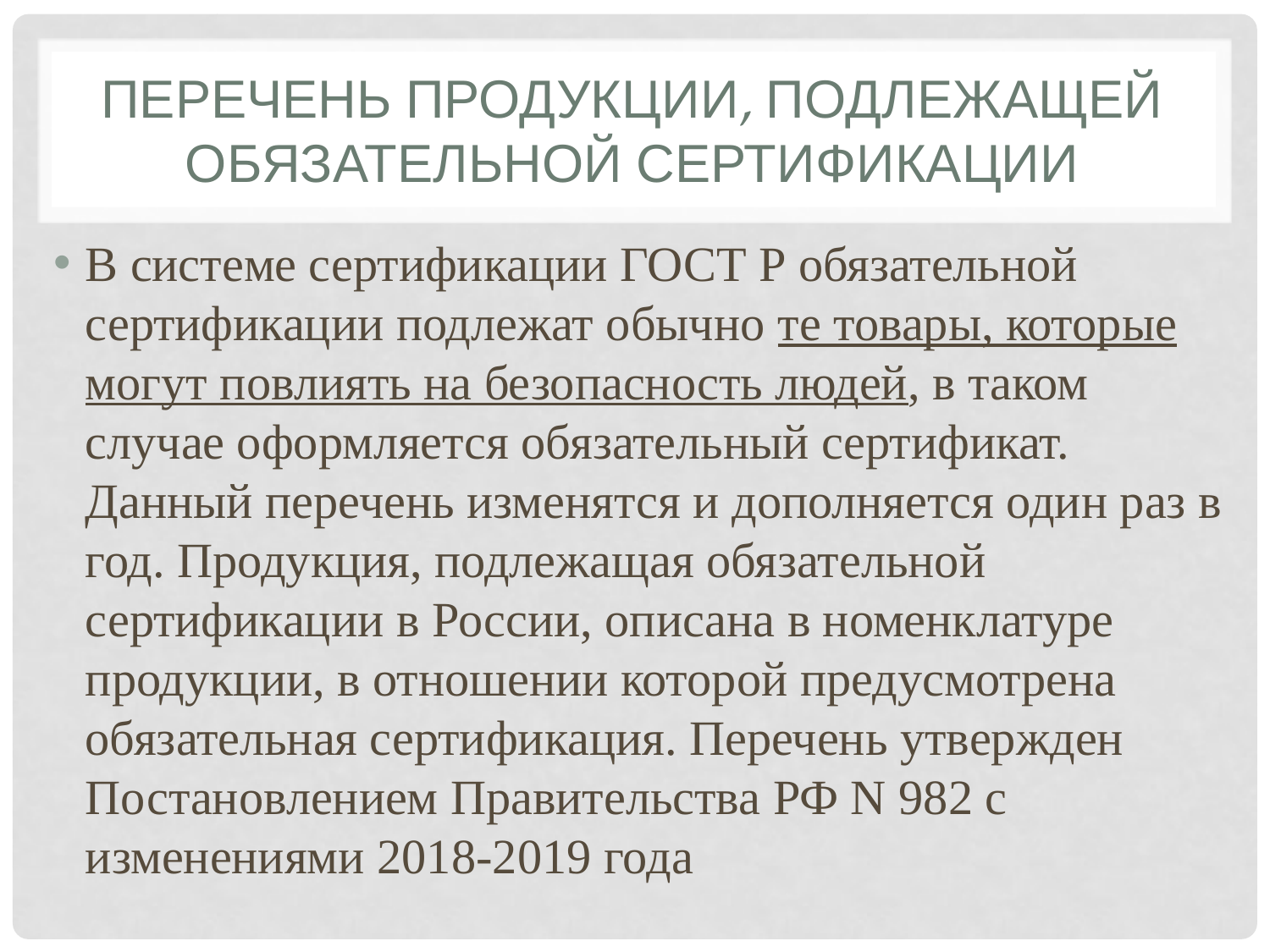

# Перечень продукции, подлежащей обязательной сертификации
В системе сертификации ГОСТ Р обязательной сертификации подлежат обычно те товары, которые могут повлиять на безопасность людей, в таком случае оформляется обязательный сертификат. Данный перечень изменятся и дополняется один раз в год. Продукция, подлежащая обязательной сертификации в России, описана в номенклатуре продукции, в отношении которой предусмотрена обязательная сертификация. Перечень утвержден Постановлением Правительства РФ N 982 с изменениями 2018-2019 года